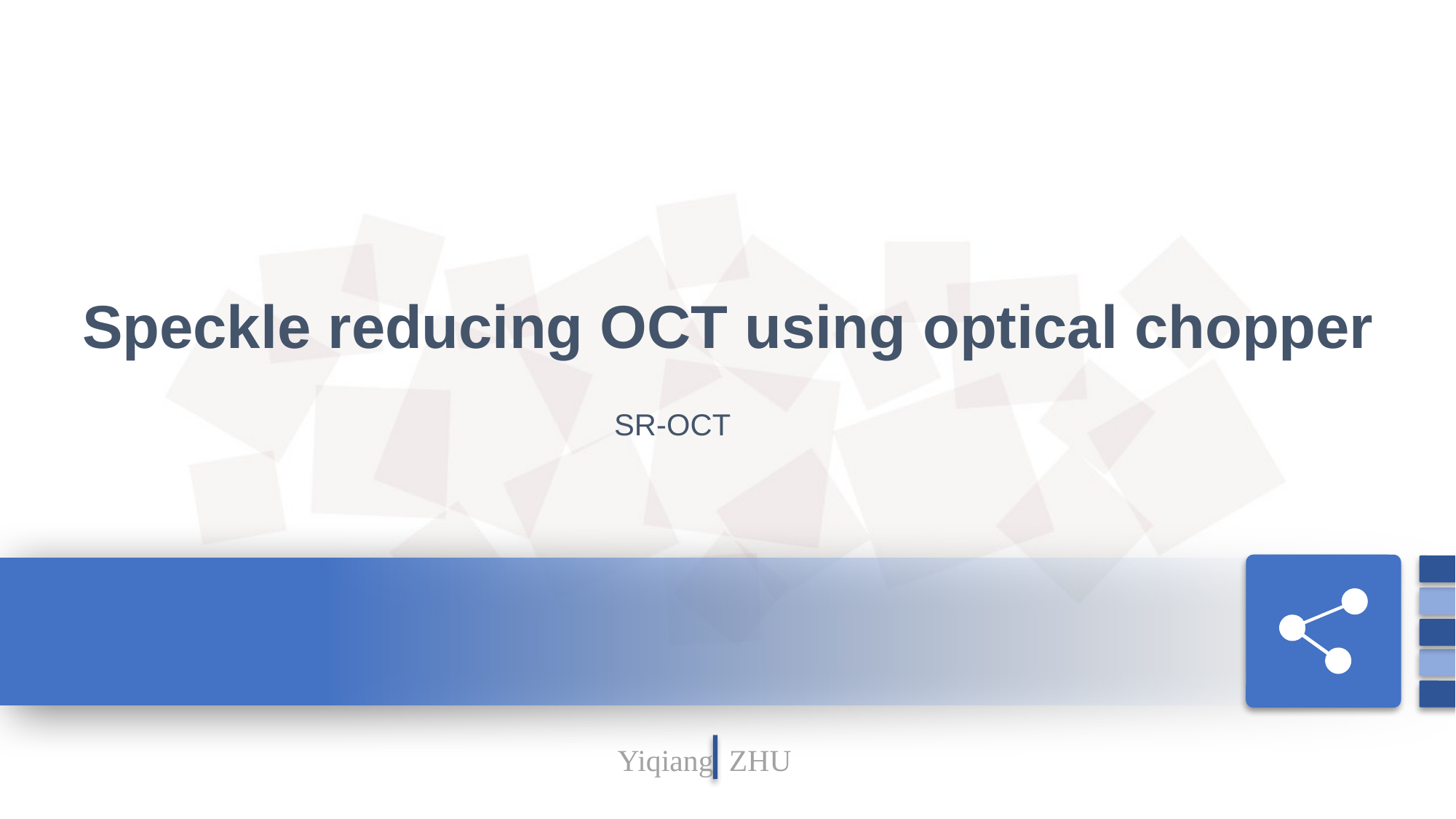

Speckle reducing OCT using optical chopper
      SR-OCT

Yiqiang  ZHU